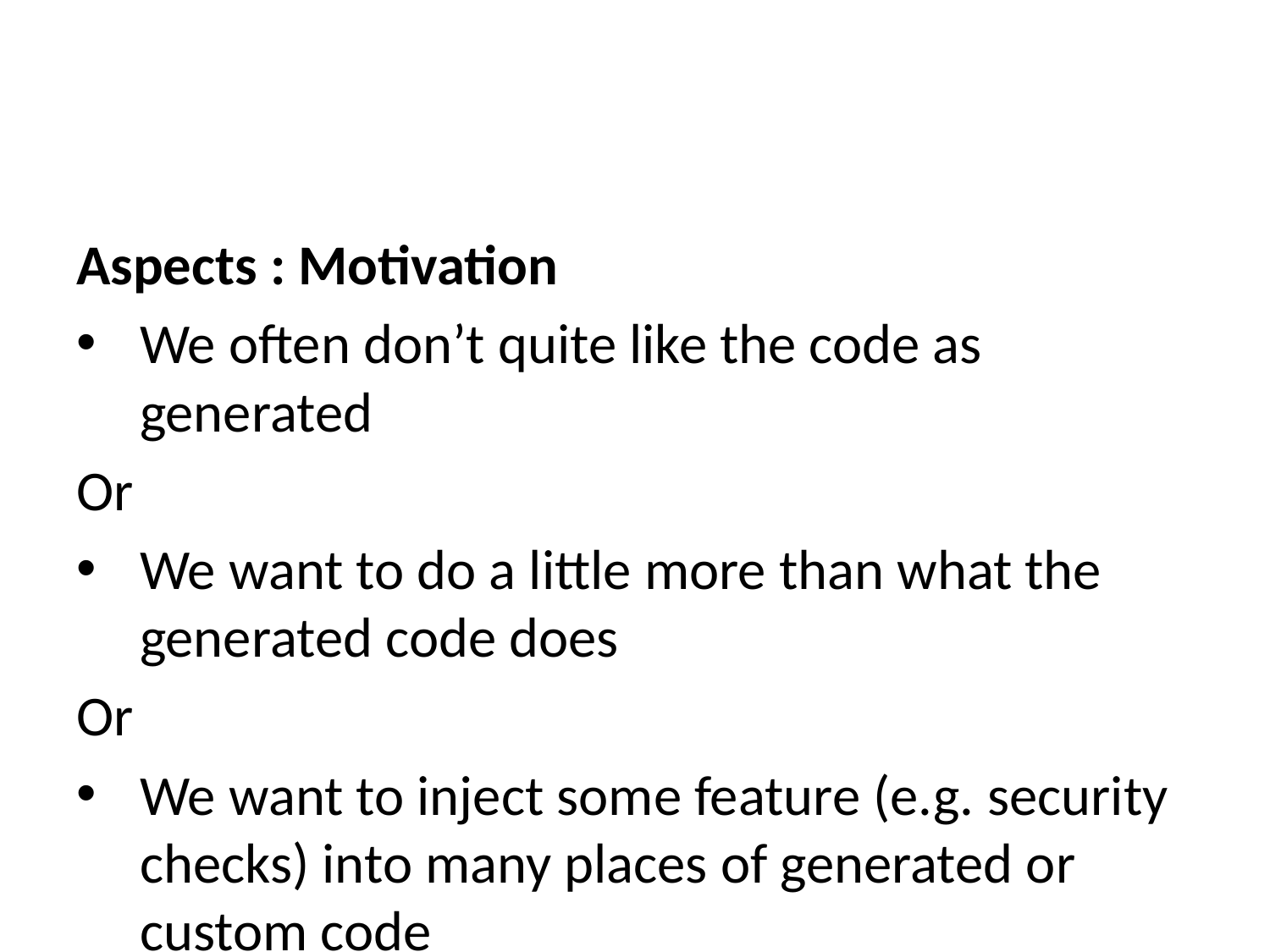

Aspects : Motivation
We often don’t quite like the code as generated
Or
We want to do a little more than what the generated code does
Or
We want to inject some feature (e.g. security checks) into many places of generated or custom code